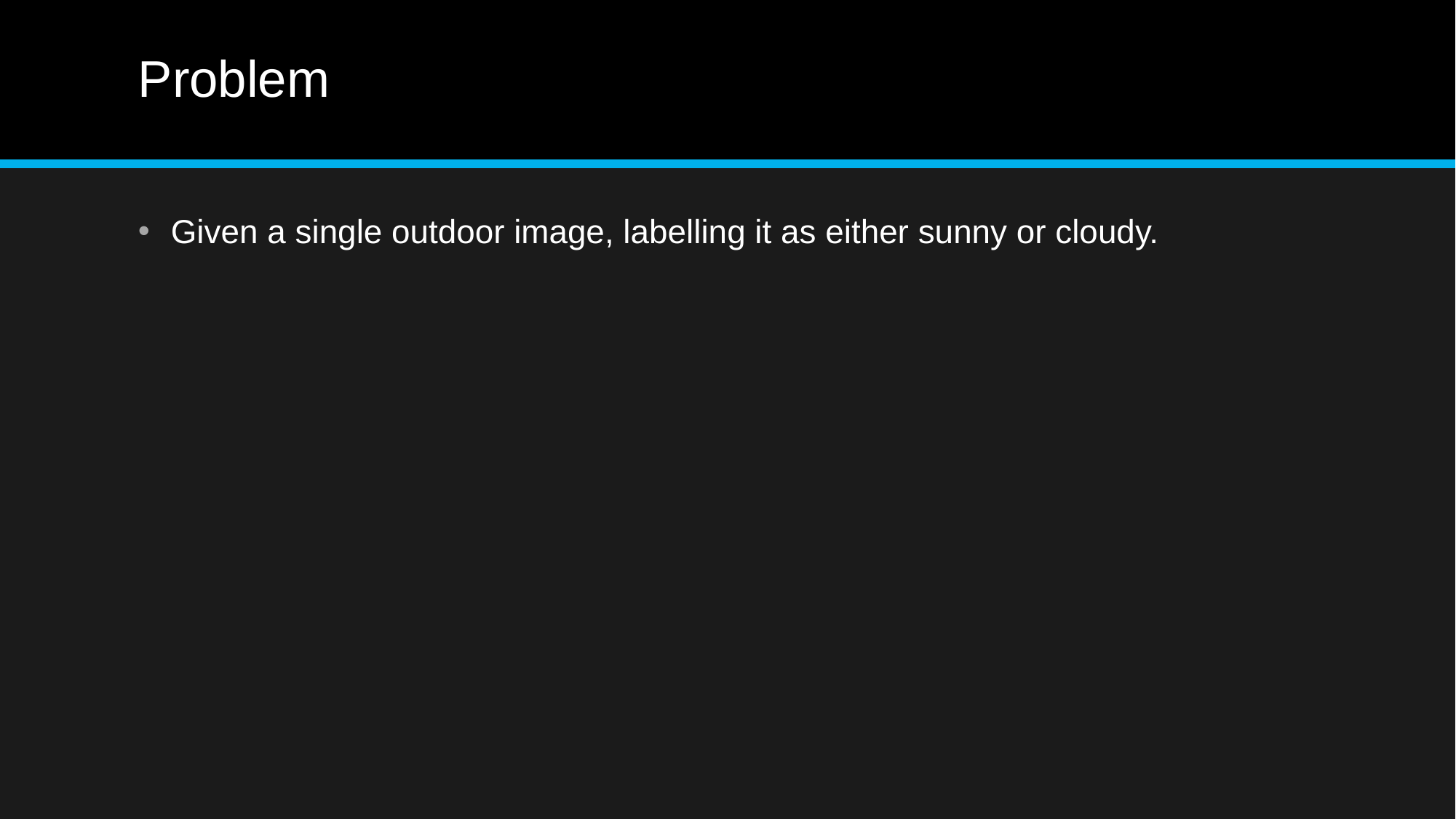

# Problem
Given a single outdoor image, labelling it as either sunny or cloudy.